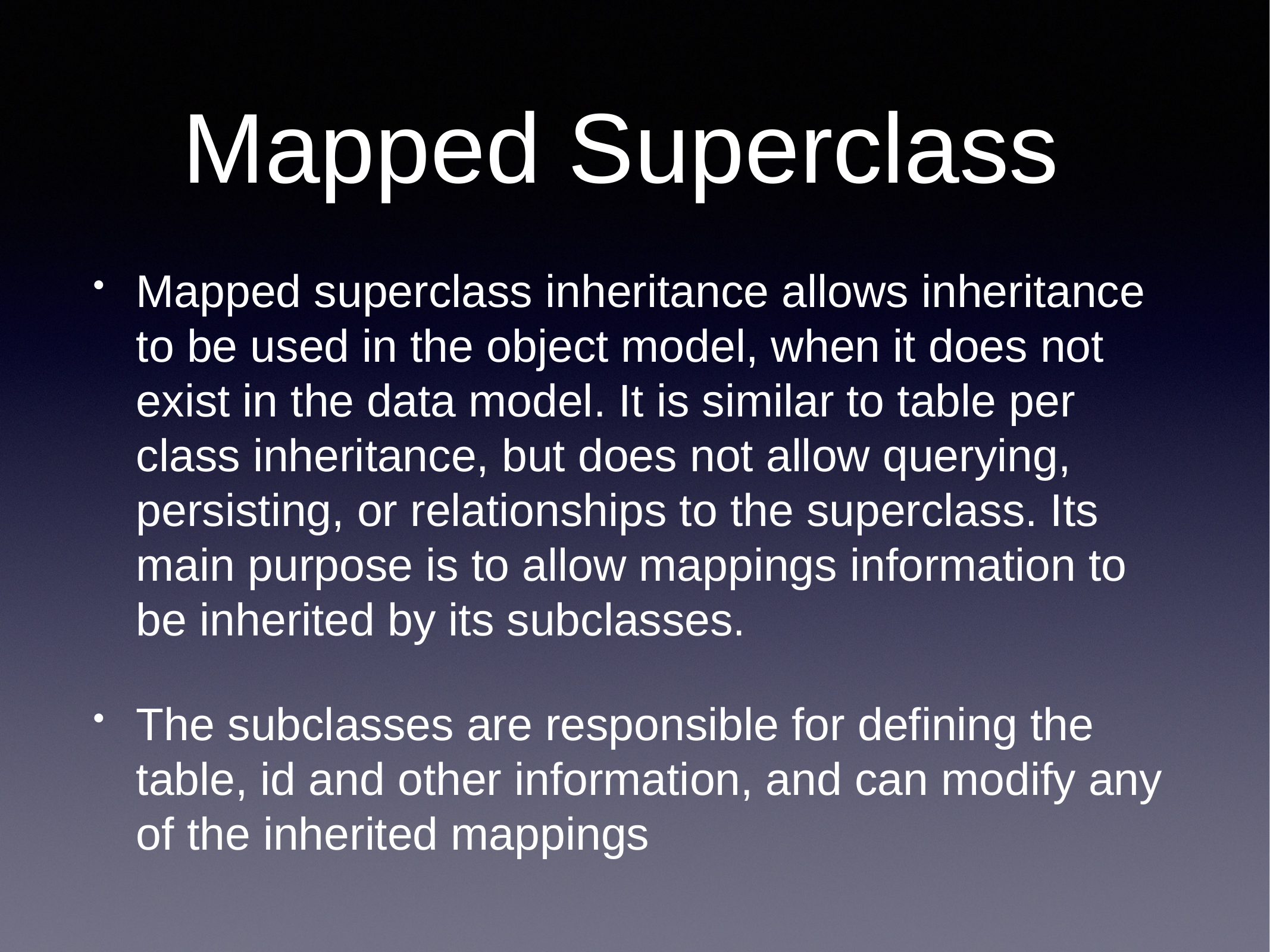

# Mapped Superclass
Mapped superclass inheritance allows inheritance to be used in the object model, when it does not exist in the data model. It is similar to table per class inheritance, but does not allow querying, persisting, or relationships to the superclass. Its main purpose is to allow mappings information to be inherited by its subclasses.
The subclasses are responsible for defining the table, id and other information, and can modify any of the inherited mappings